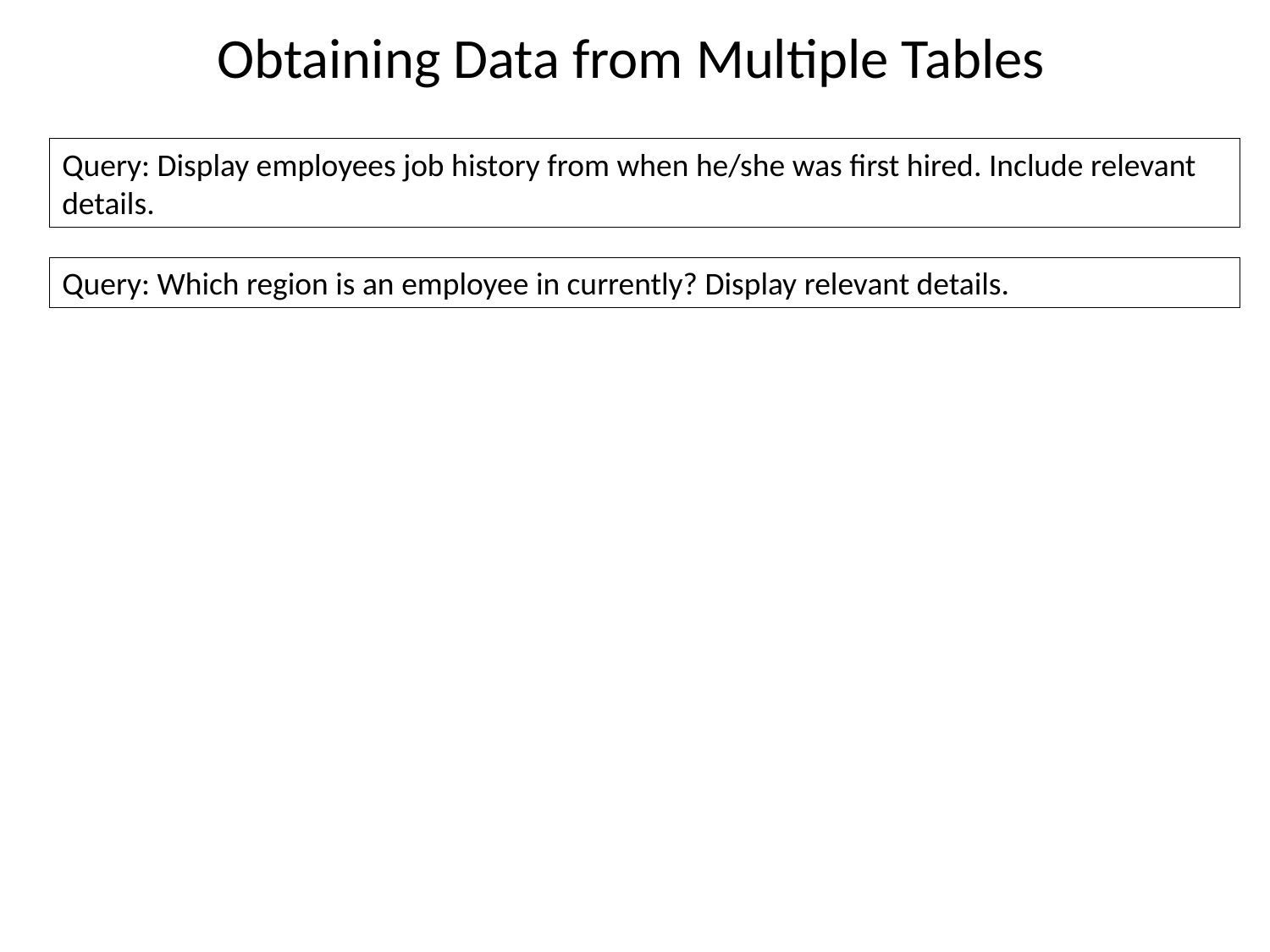

Obtaining Data from Multiple Tables
Query: Display employees job history from when he/she was first hired. Include relevant details.
Query: Which region is an employee in currently? Display relevant details.